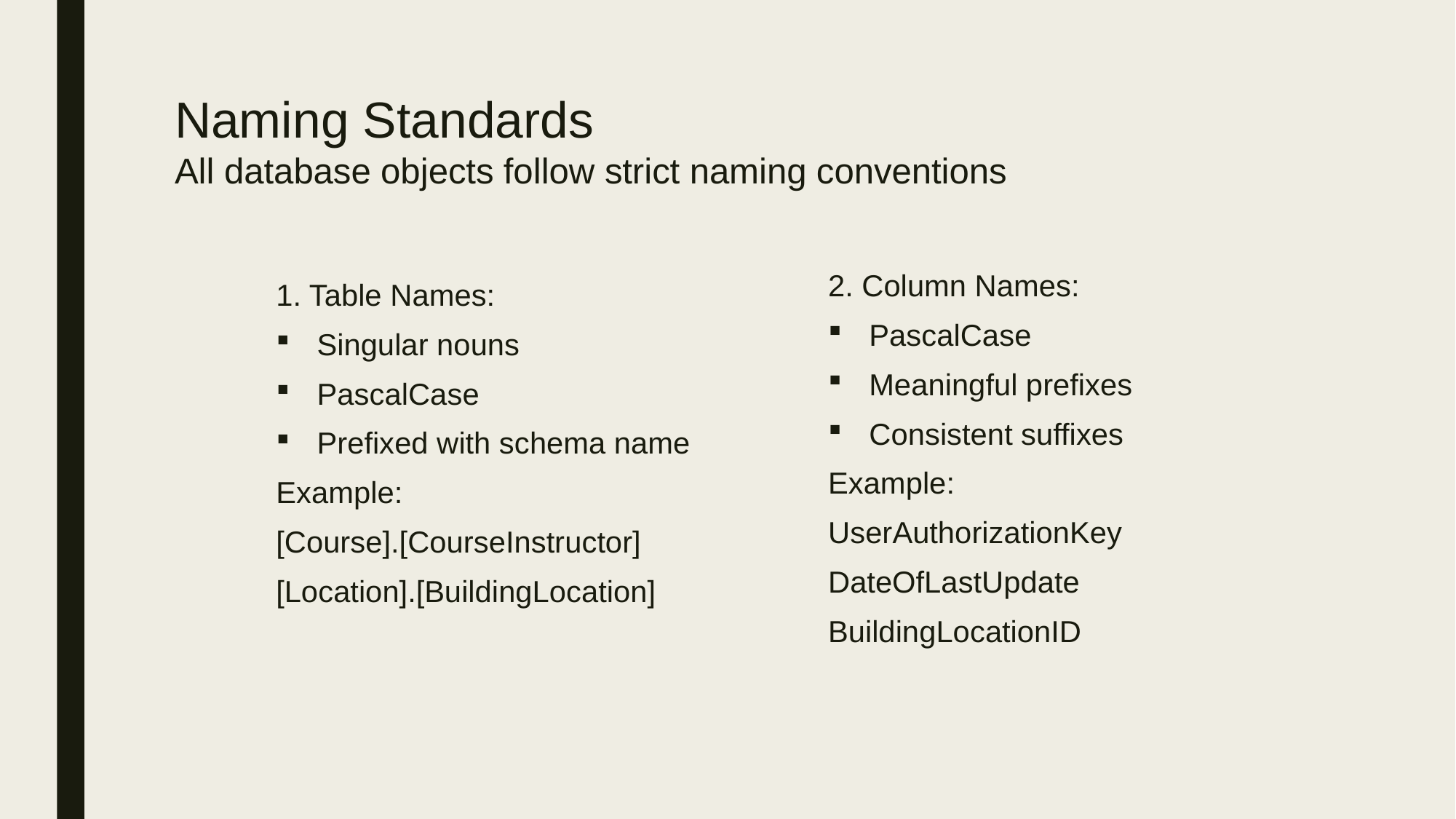

# Naming Standards All database objects follow strict naming conventions
2. Column Names:
PascalCase
Meaningful prefixes
Consistent suffixes
Example:
UserAuthorizationKey
DateOfLastUpdate
BuildingLocationID

1. Table Names:
Singular nouns
PascalCase
Prefixed with schema name
Example:
[Course].[CourseInstructor]
[Location].[BuildingLocation]